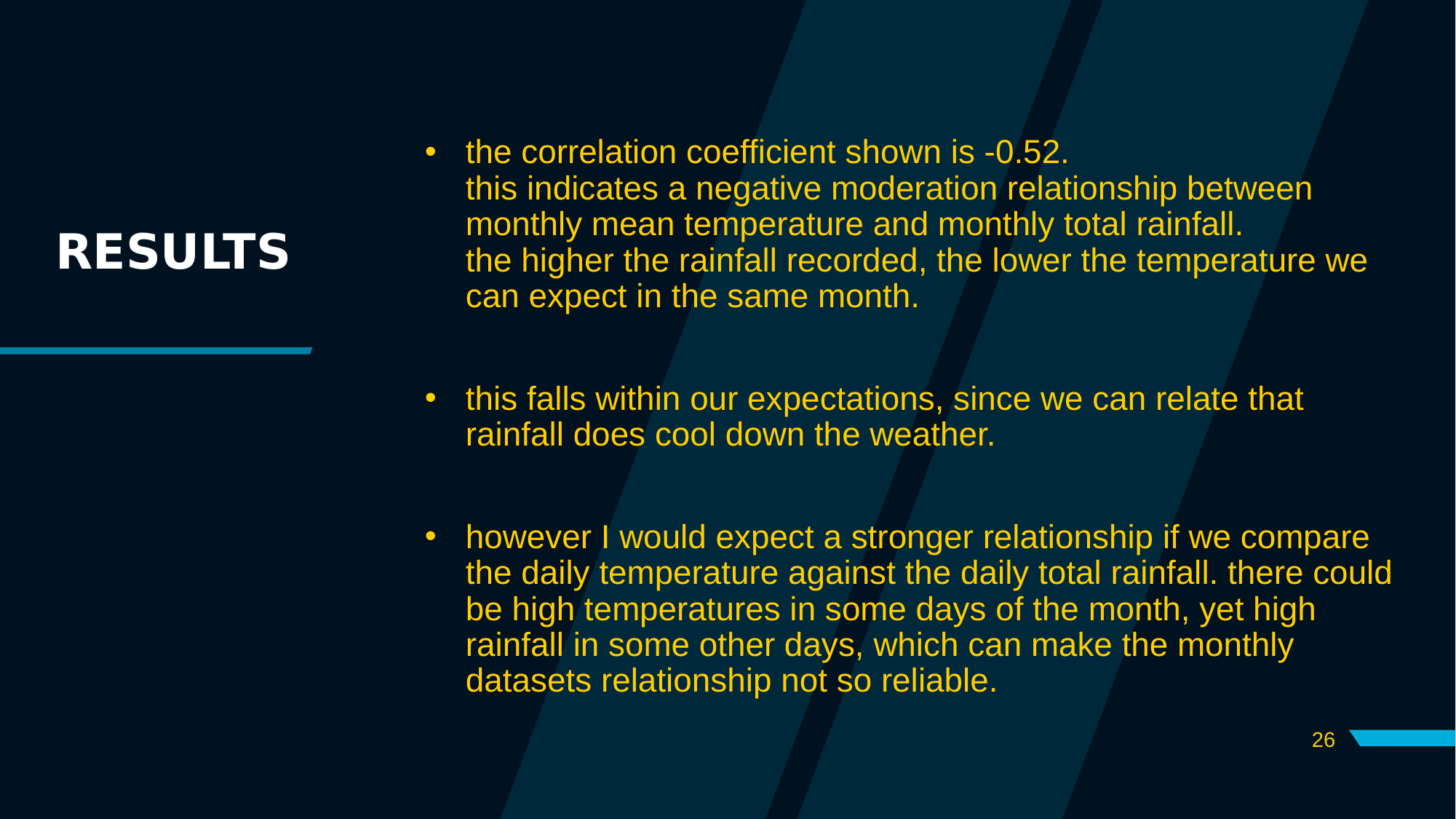

the correlation coefficient shown is -0.52.
this indicates a negative moderation relationship between monthly mean temperature and monthly total rainfall.
the higher the rainfall recorded, the lower the temperature we can expect in the same month.

this falls within our expectations, since we can relate that rainfall does cool down the weather.

however I would expect a stronger relationship if we compare the daily temperature against the daily total rainfall. there could be high temperatures in some days of the month, yet high rainfall in some other days, which can make the monthly datasets relationship not so reliable.

# RESULTS
26